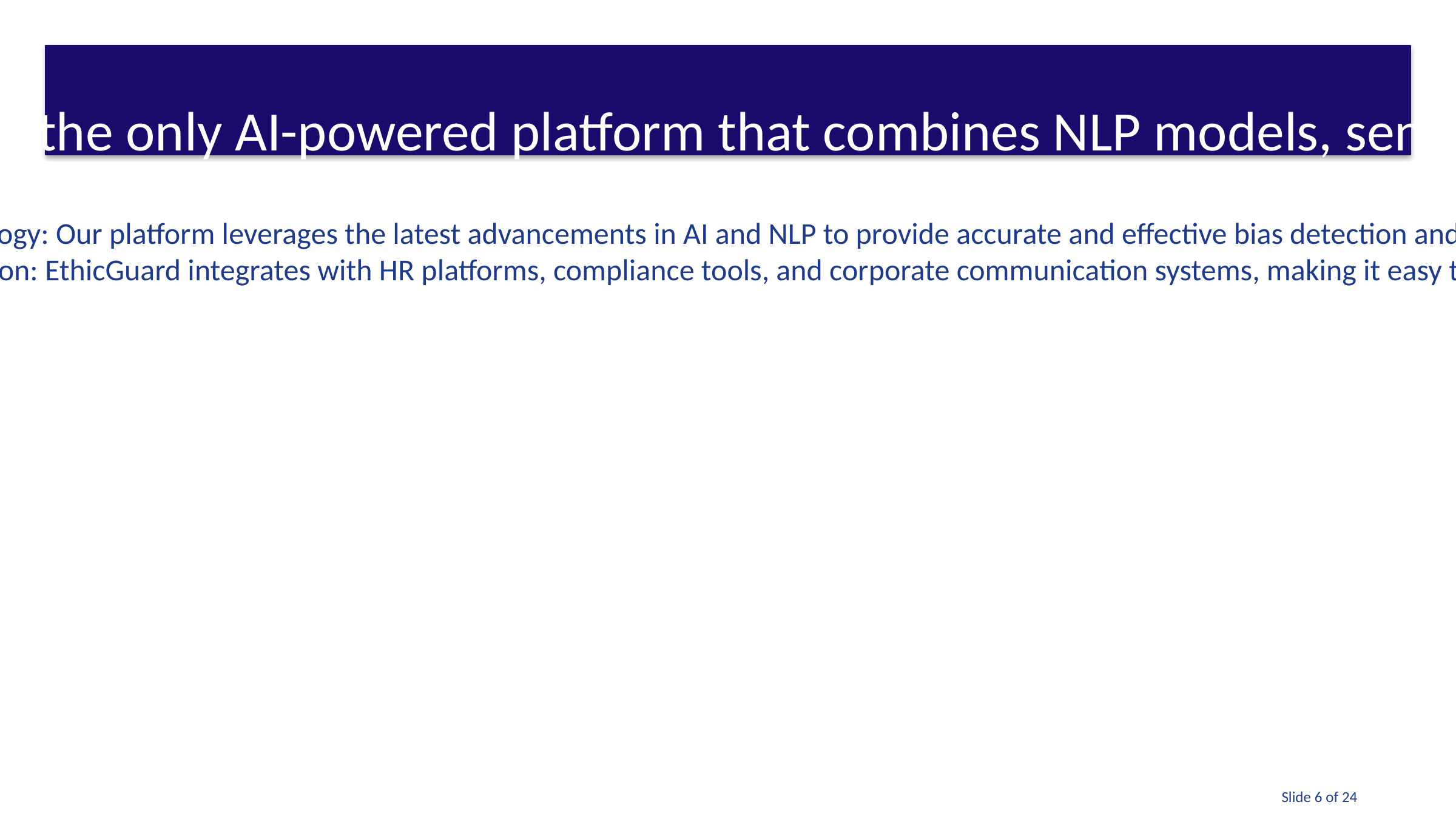

#

* **Unique Value Proposition**: EthicGuard is the only AI-powered platform that combines NLP models, sentiment analysis, and LLAMA-based rewriting to provide a comprehensive solution for bias detection and correction.

Advanced Technology: Our platform leverages the latest advancements in AI and NLP to provide accurate and effective bias detection and correction.
Seamless Integration: EthicGuard integrates with HR platforms, compliance tools, and corporate communication systems, making it easy to implement and use.

Slide 6 of 24